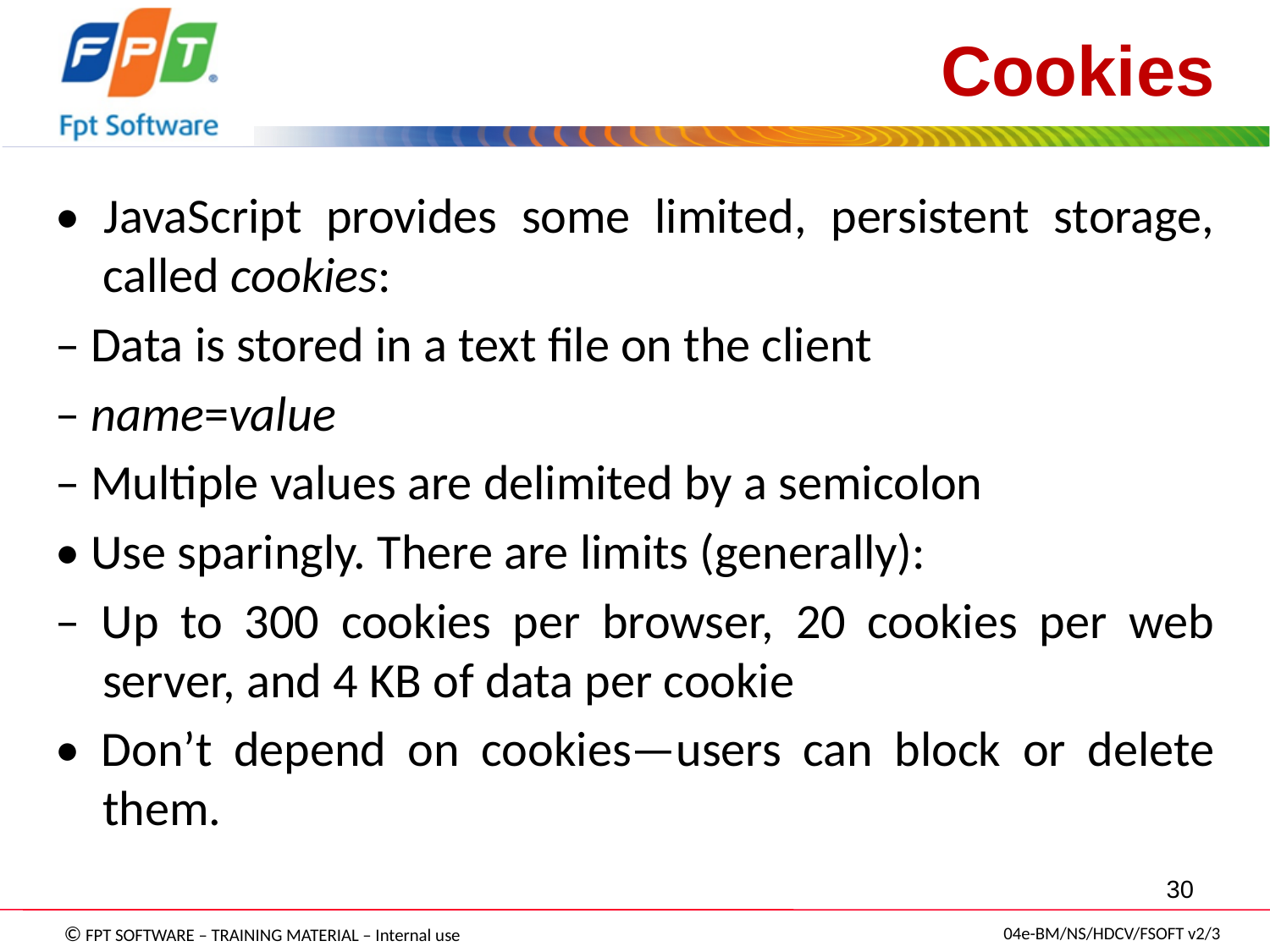

Cookies
• JavaScript provides some limited, persistent storage, called cookies:
– Data is stored in a text file on the client
– name=value
– Multiple values are delimited by a semicolon
• Use sparingly. There are limits (generally):
– Up to 300 cookies per browser, 20 cookies per web server, and 4 KB of data per cookie
• Don’t depend on cookies—users can block or delete them.
30